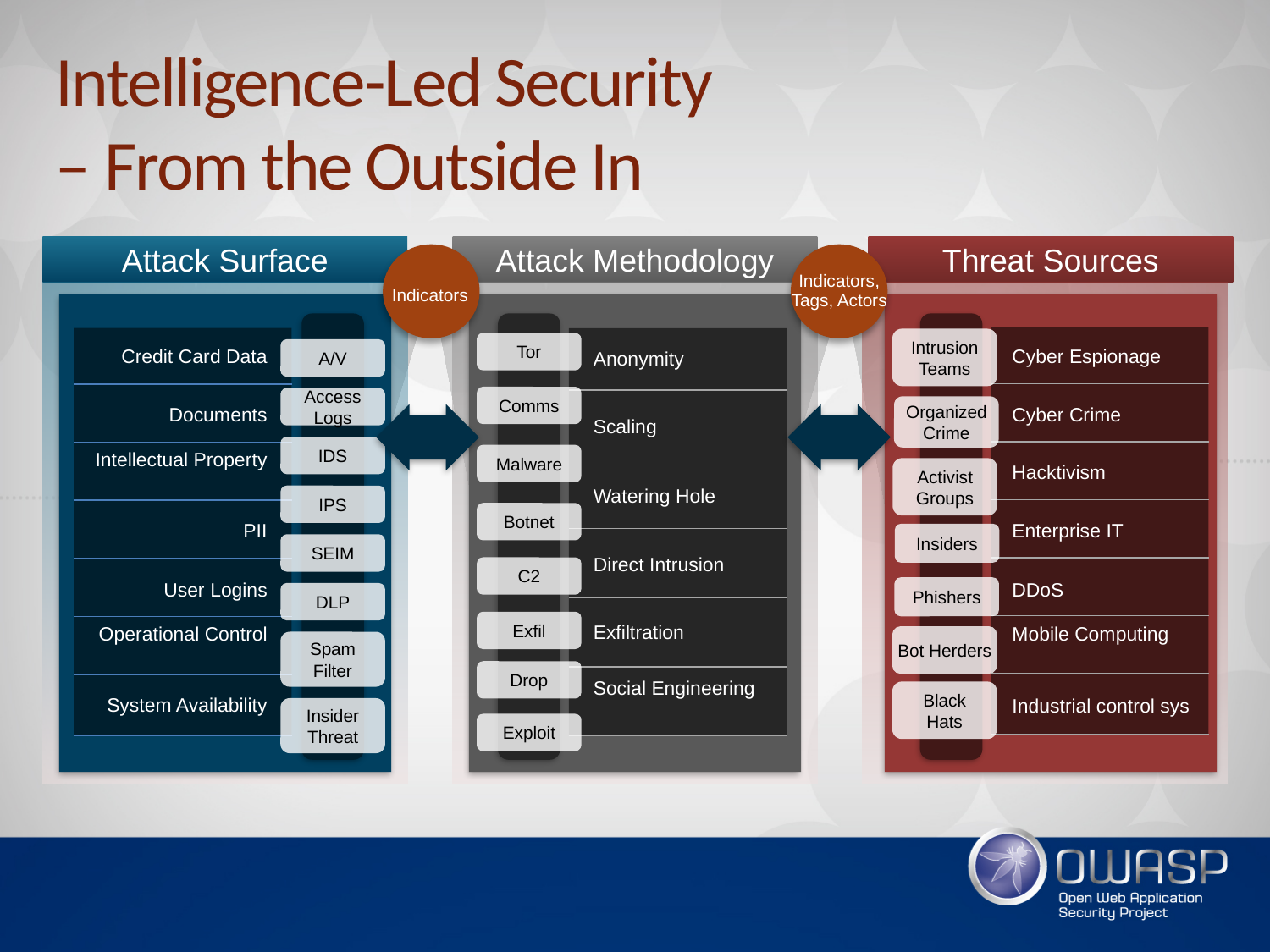

Intelligence-Led Security
– From the Outside In
Attack Surface

A/V
Access Logs
IDS
IPS
SEIM
DLP
Spam
Filter
Insider Threat

Credit Card Data
Documents
Intellectual Property
PII
User Logins
Operational Control
System Availability

Attack Methodology

Tor
Comms
Malware
Botnet
C2
Exfil

Drop

Exploit

Anonymity
Scaling
Watering Hole
Direct Intrusion
Exfiltration
Social Engineering
Threat Sources

Intrusion Teams
Cyber Espionage
Cyber Crime
Organized Crime
Hacktivism
Activist Groups
Enterprise IT
Insiders
DDoS
Phishers
Mobile Computing
Bot Herders
Black
Hats
Industrial control sys

Indicators

Indicators,
Tags, Actors